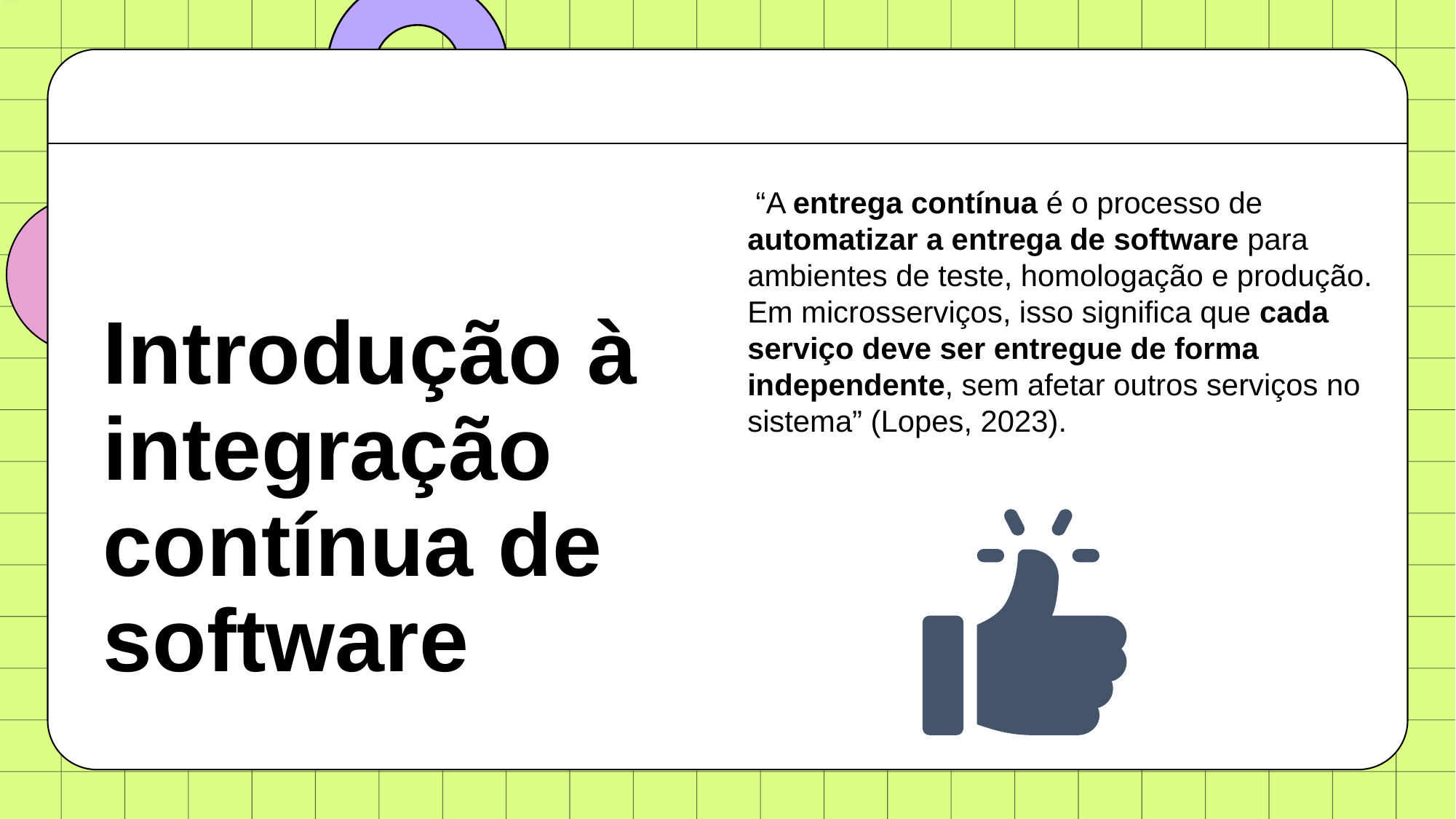

“A entrega contínua é o processo de automatizar a entrega de software para ambientes de teste, homologação e produção. Em microsserviços, isso significa que cada serviço deve ser entregue de forma independente, sem afetar outros serviços no sistema” (Lopes, 2023).
# Introdução à integração contínua de software